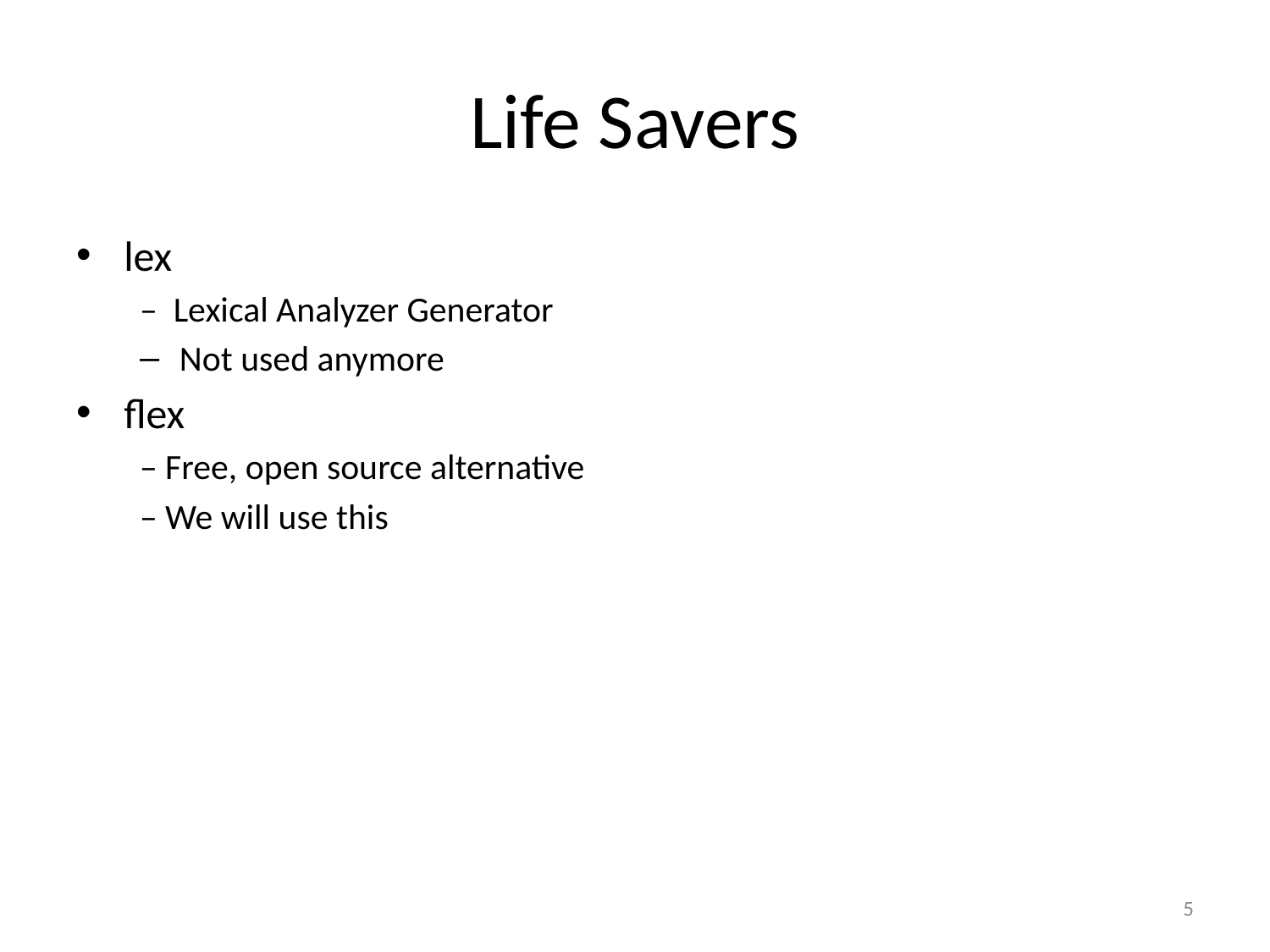

# Life Savers
lex
–  Lexical Analyzer Generator
Not used anymore
flex
– Free, open source alternative
– We will use this
5